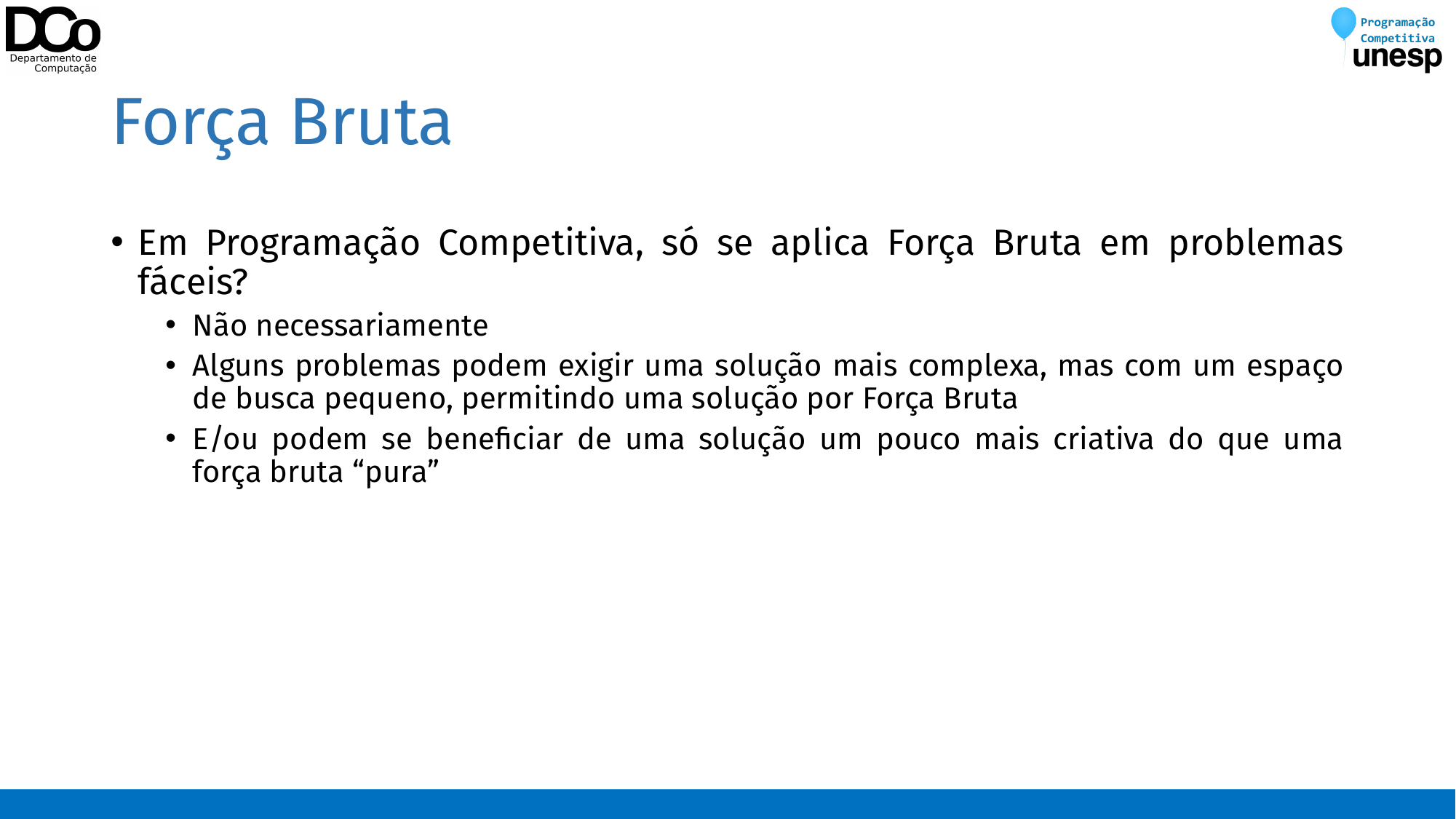

# Força Bruta
Em Programação Competitiva, só se aplica Força Bruta em problemas fáceis?
Não necessariamente
Alguns problemas podem exigir uma solução mais complexa, mas com um espaço de busca pequeno, permitindo uma solução por Força Bruta
E/ou podem se beneficiar de uma solução um pouco mais criativa do que uma força bruta “pura”
8